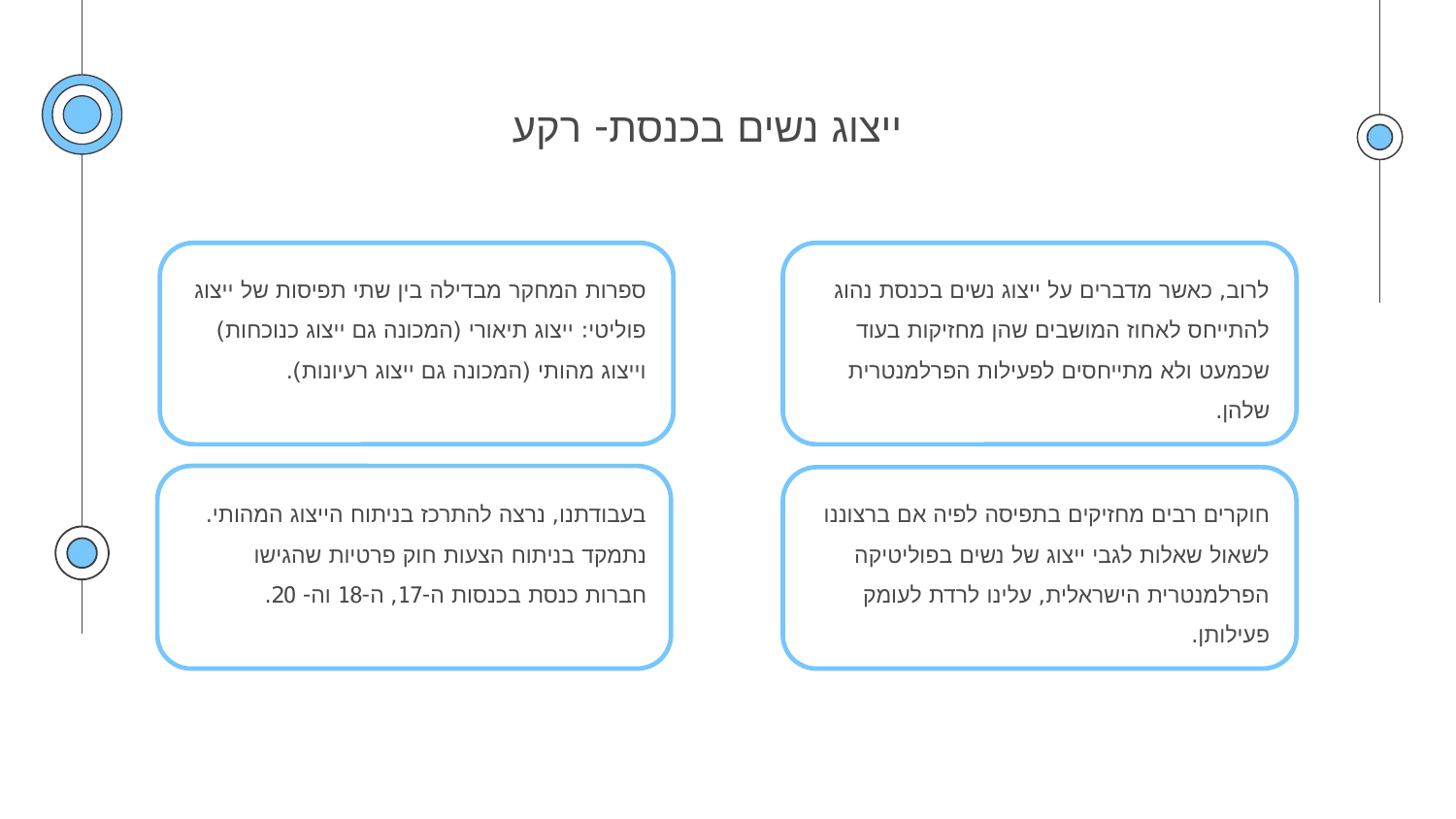

# ייצוג נשים בכנסת- רקע

ספרות המחקר מבדילה בין שתי תפיסות של ייצוג פוליטי: ייצוג תיאורי (המכונה גם ייצוג כנוכחות) וייצוג מהותי (המכונה גם ייצוג רעיונות).
לרוב, כאשר מדברים על ייצוג נשים בכנסת נהוג להתייחס לאחוז המושבים שהן מחזיקות בעוד שכמעט ולא מתייחסים לפעילות הפרלמנטרית שלהן.

בעבודתנו, נרצה להתרכז בניתוח הייצוג המהותי. נתמקד בניתוח הצעות חוק פרטיות שהגישו חברות כנסת בכנסות ה-17, ה-18 וה- 20.
חוקרים רבים מחזיקים בתפיסה לפיה אם ברצוננו לשאול שאלות לגבי ייצוג של נשים בפוליטיקה הפרלמנטרית הישראלית, עלינו לרדת לעומק פעילותן.